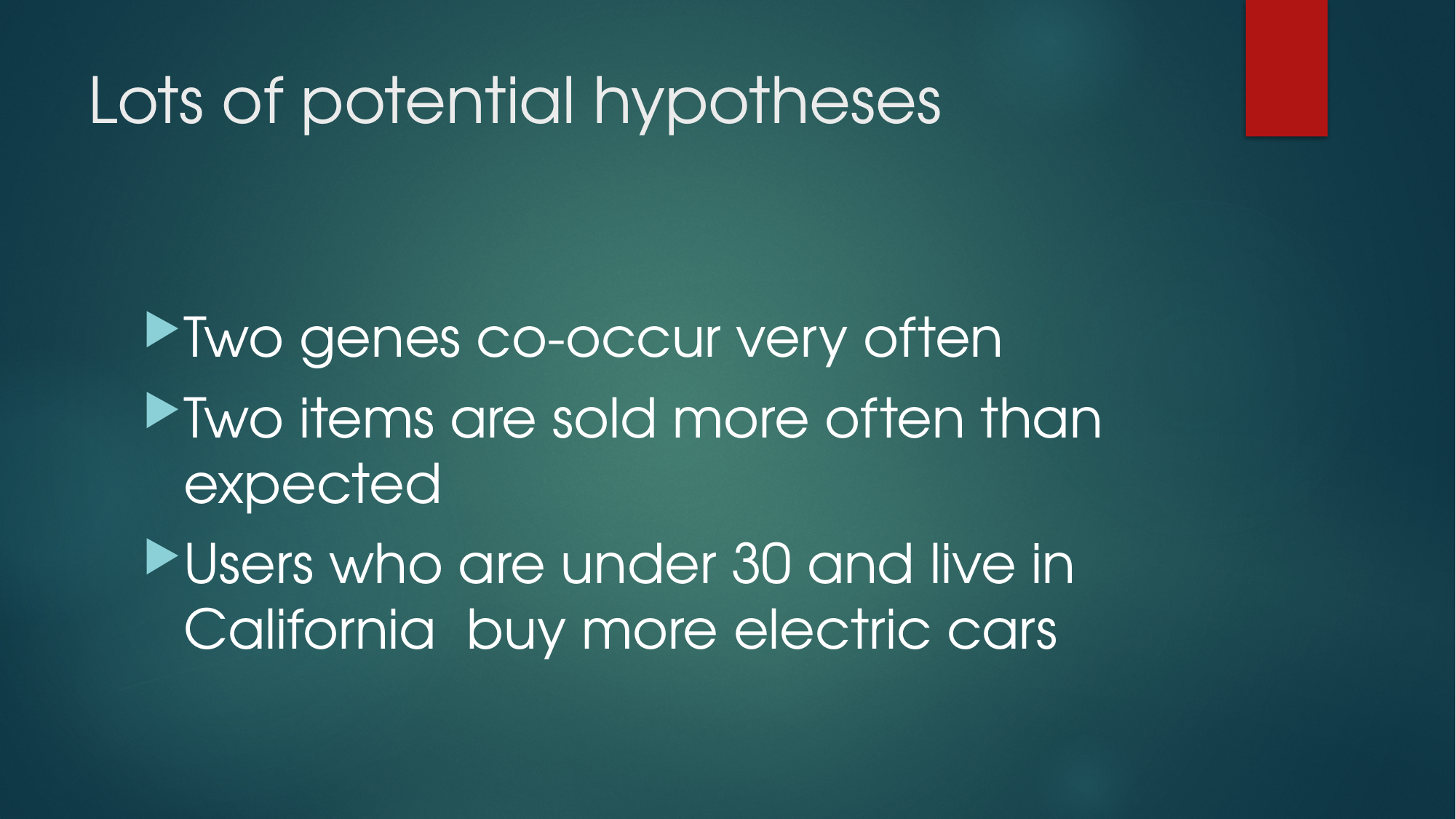

# Lots of potential hypotheses

Two genes co-occur very often
Two items are sold more often than expected
Users who are under 30 and live in California  buy more electric cars